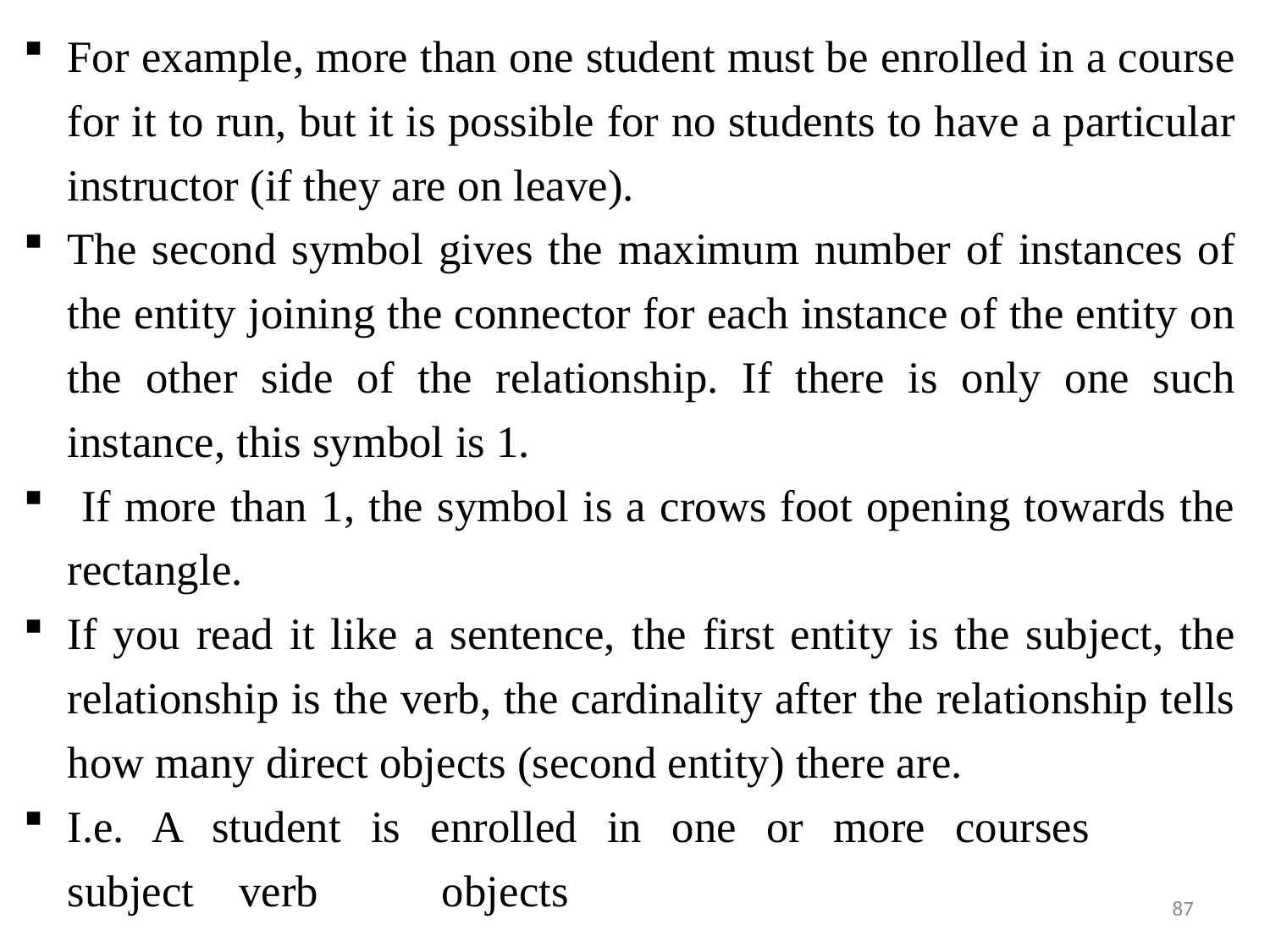

For example, more than one student must be enrolled in a course for it to run, but it is possible for no students to have a particular instructor (if they are on leave).
The second symbol gives the maximum number of instances of the entity joining the connector for each instance of the entity on the other side of the relationship. If there is only one such instance, this symbol is 1.
 If more than 1, the symbol is a crows foot opening towards the rectangle.
If you read it like a sentence, the first entity is the subject, the relationship is the verb, the cardinality after the relationship tells how many direct objects (second entity) there are.
I.e. A student is enrolled in one or more courses              subject    verb           objects

87